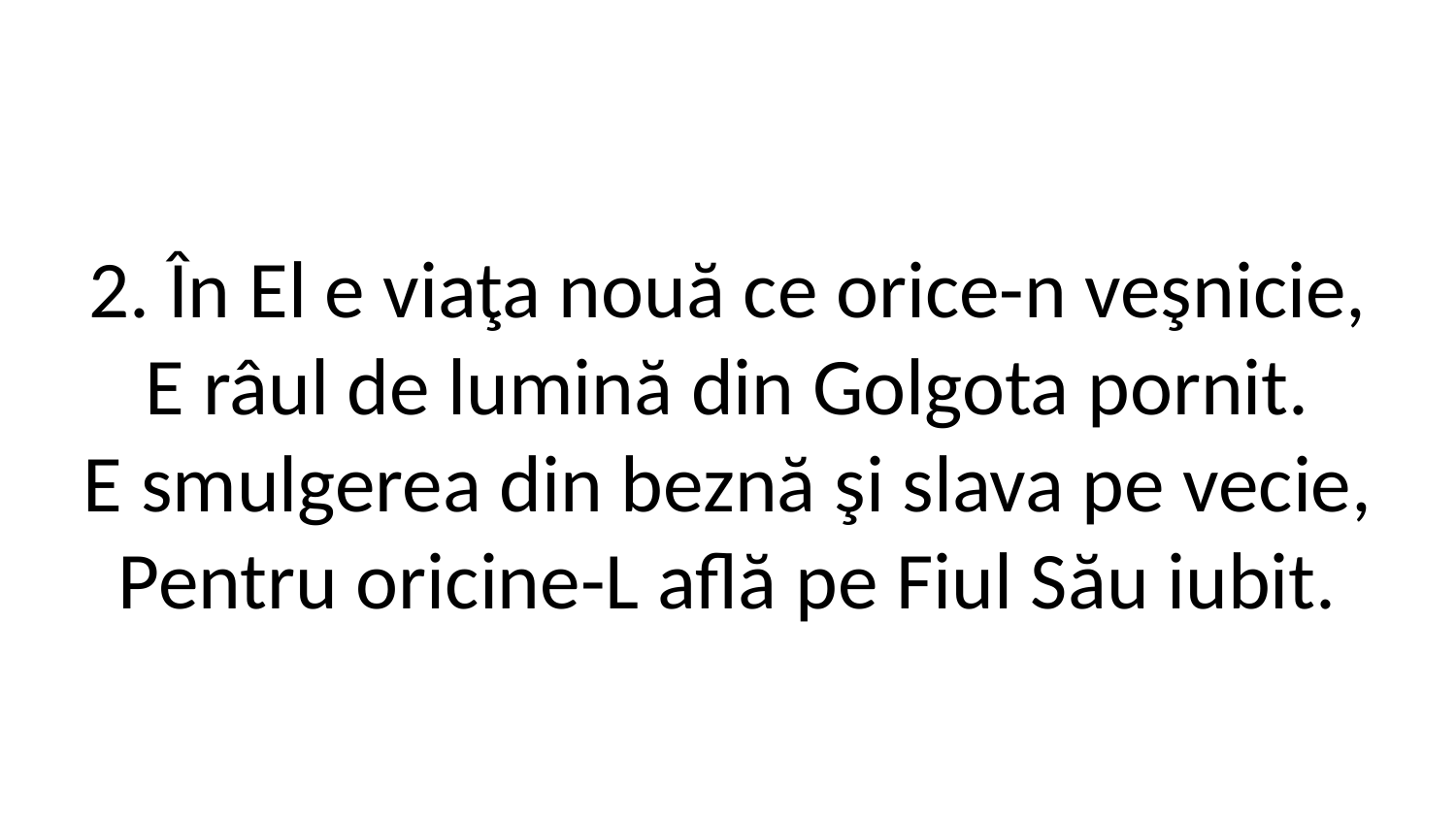

2. În El e viaţa nouă ce orice-n veşnicie,
E râul de lumină din Golgota pornit.
E smulgerea din beznă şi slava pe vecie,
Pentru oricine-L află pe Fiul Său iubit.